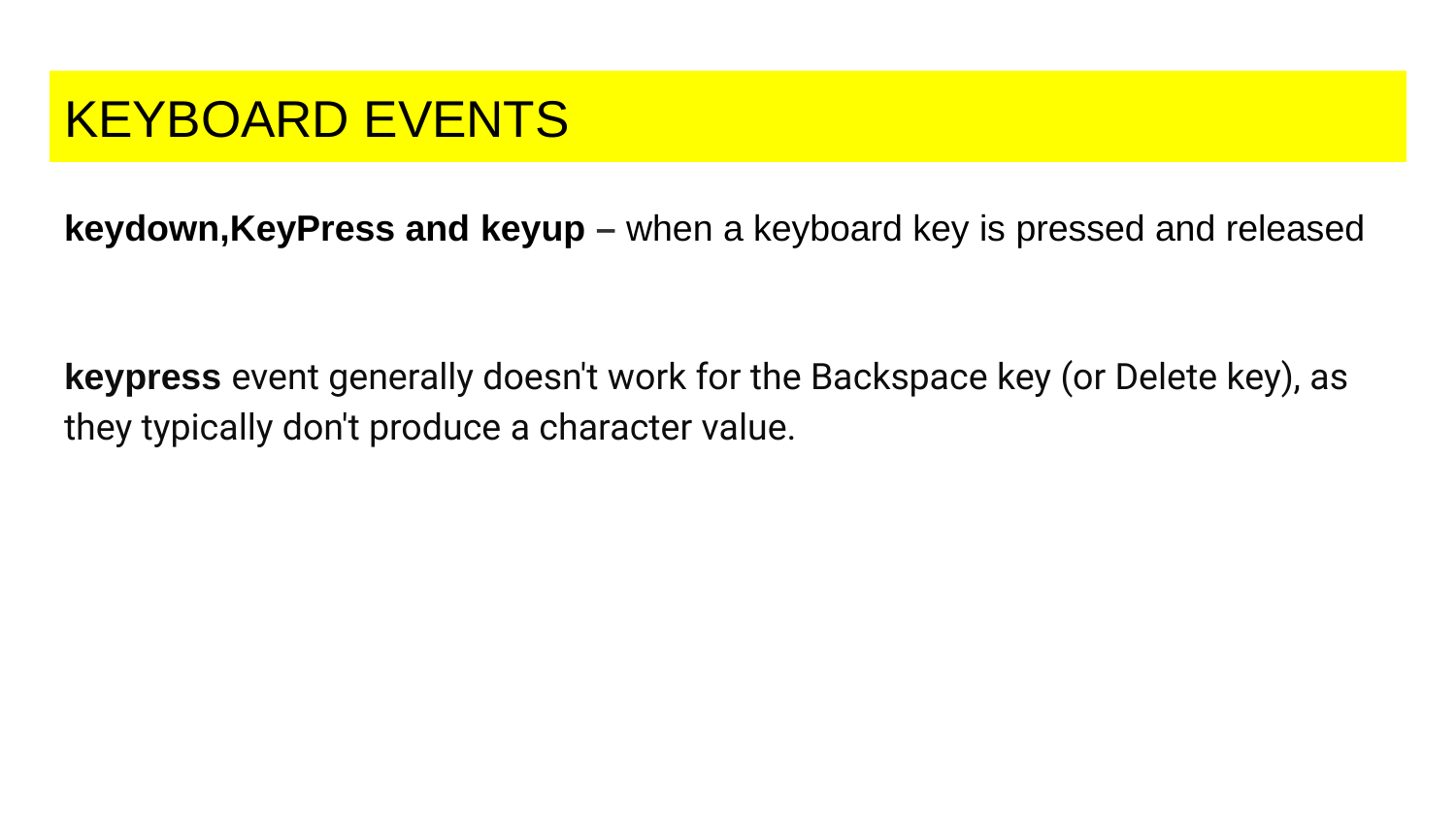

# KEYBOARD EVENTS
keydown,KeyPress and keyup – when a keyboard key is pressed and released

keypress event generally doesn't work for the Backspace key (or Delete key), as they typically don't produce a character value.